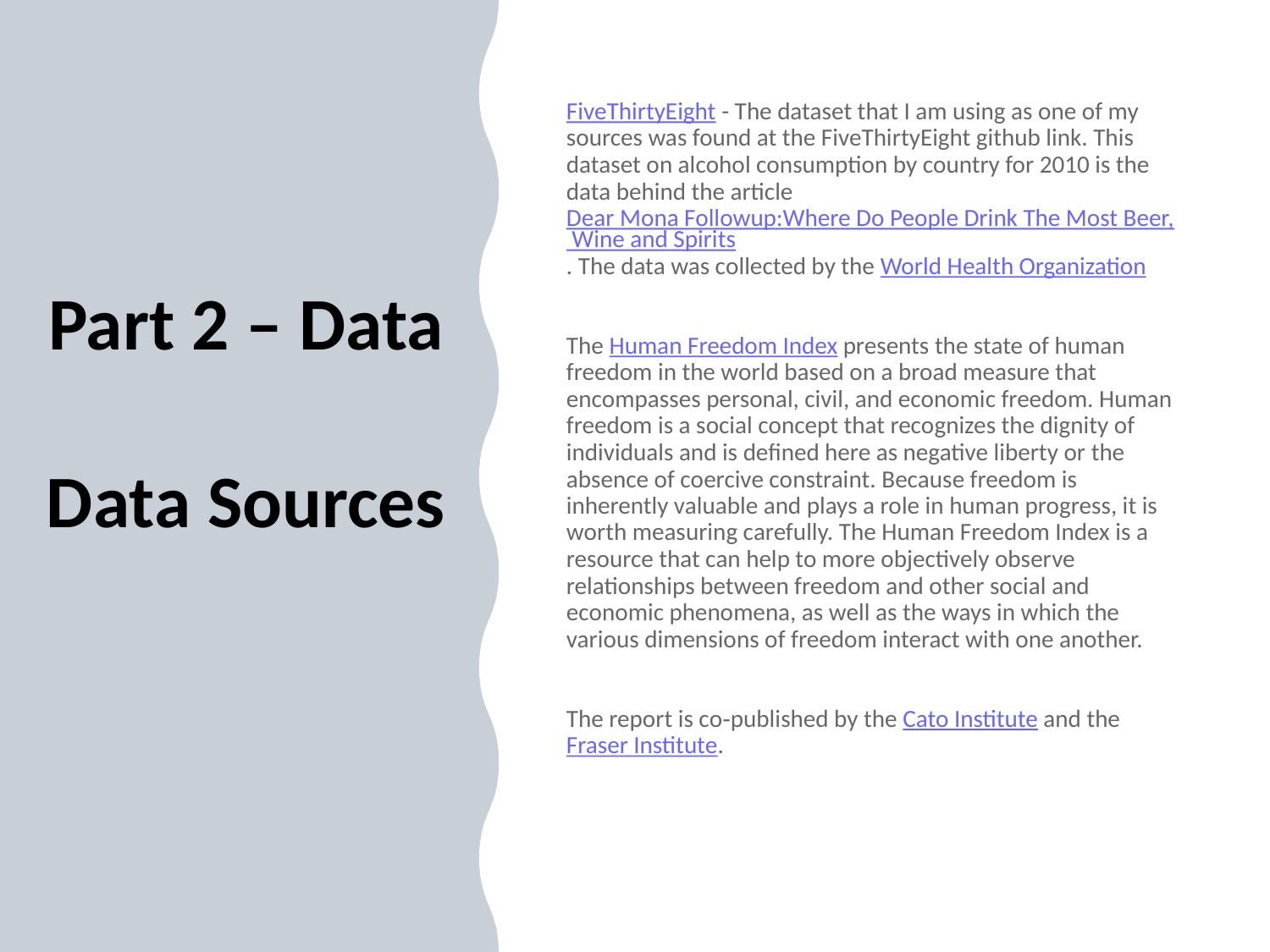

# Part 2 – Data Data Sources
FiveThirtyEight - The dataset that I am using as one of my sources was found at the FiveThirtyEight github link. This dataset on alcohol consumption by country for 2010 is the data behind the article Dear Mona Followup:Where Do People Drink The Most Beer, Wine and Spirits. The data was collected by the World Health Organization
The Human Freedom Index presents the state of human freedom in the world based on a broad measure that encompasses personal, civil, and economic freedom. Human freedom is a social concept that recognizes the dignity of individuals and is defined here as negative liberty or the absence of coercive constraint. Because freedom is inherently valuable and plays a role in human progress, it is worth measuring carefully. The Human Freedom Index is a resource that can help to more objectively observe relationships between freedom and other social and economic phenomena, as well as the ways in which the various dimensions of freedom interact with one another.
The report is co‐published by the Cato Institute and the Fraser Institute.